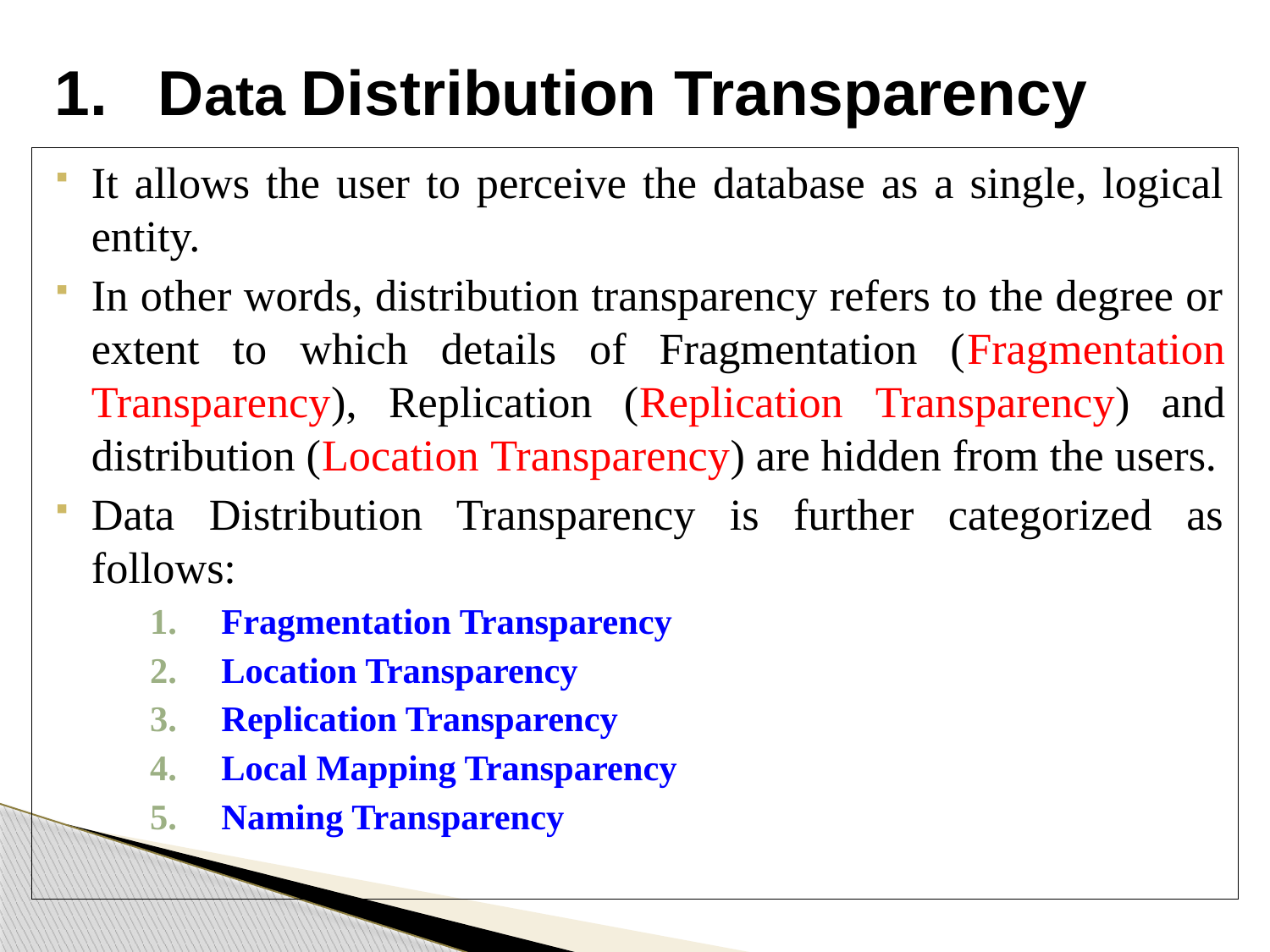

# Data Distribution Transparency
It allows the user to perceive the database as a single, logical entity.
In other words, distribution transparency refers to the degree or extent to which details of Fragmentation (Fragmentation Transparency), Replication (Replication Transparency) and distribution (Location Transparency) are hidden from the users.
Data Distribution Transparency is further categorized as follows:
Fragmentation Transparency
Location Transparency
Replication Transparency
Local Mapping Transparency
Naming Transparency